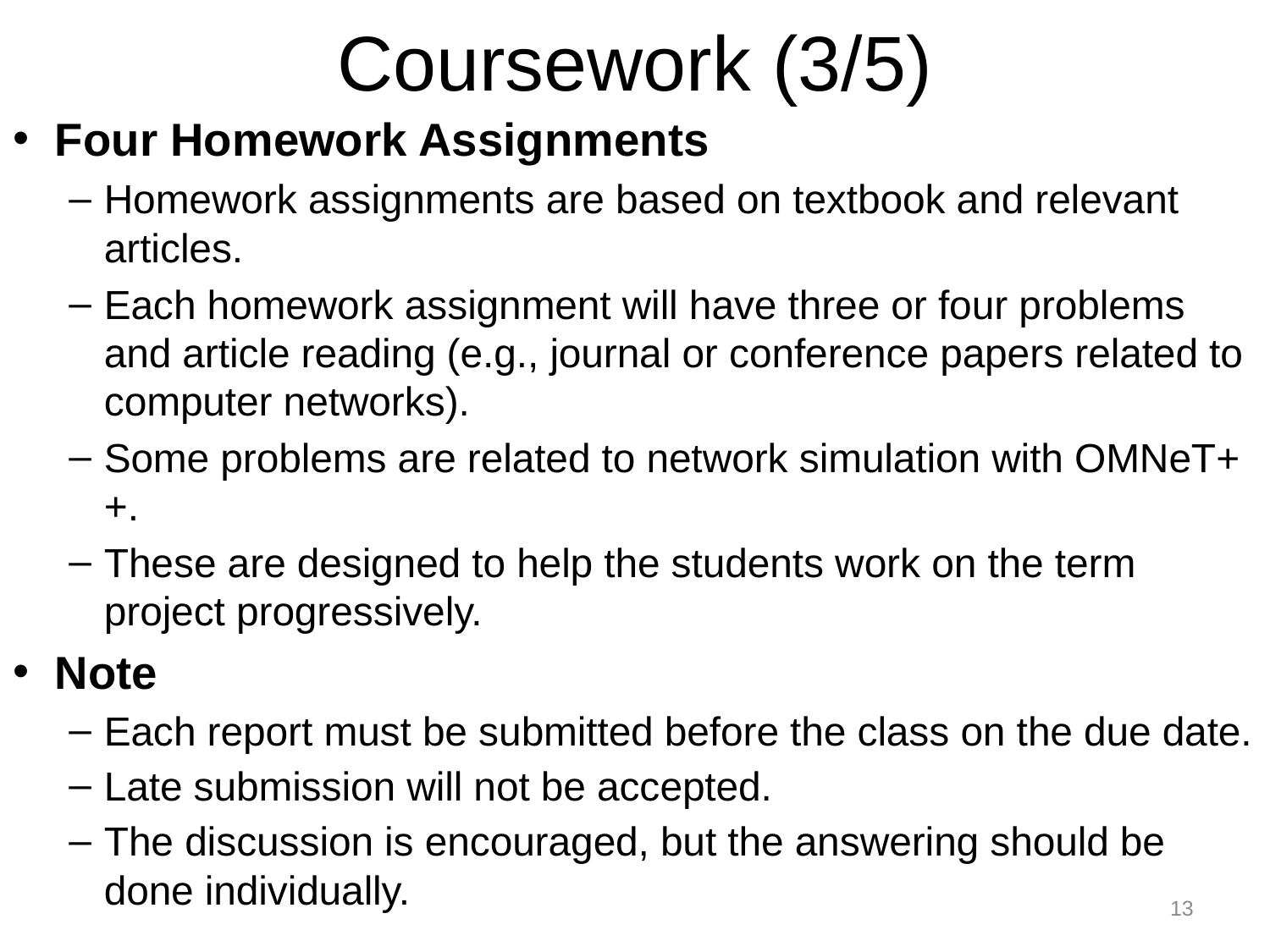

# Coursework (3/5)
Four Homework Assignments
Homework assignments are based on textbook and relevant articles.
Each homework assignment will have three or four problems and article reading (e.g., journal or conference papers related to computer networks).
Some problems are related to network simulation with OMNeT++.
These are designed to help the students work on the term project progressively.
Note
Each report must be submitted before the class on the due date.
Late submission will not be accepted.
The discussion is encouraged, but the answering should be done individually.

13